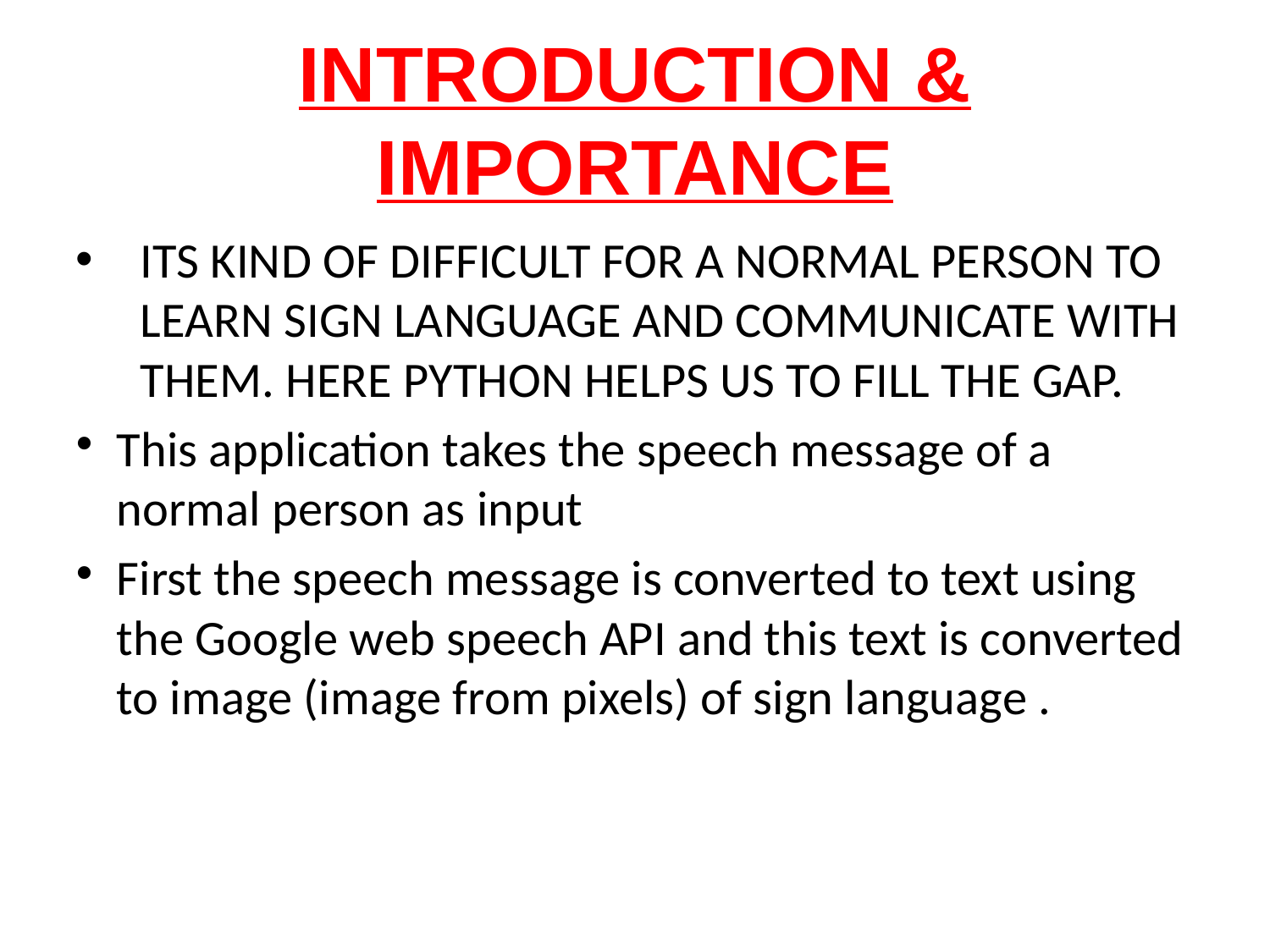

INTRODUCTION & IMPORTANCE
ITS KIND OF DIFFICULT FOR A NORMAL PERSON TO LEARN SIGN LANGUAGE AND COMMUNICATE WITH THEM. HERE PYTHON HELPS US TO FILL THE GAP.
This application takes the speech message of a normal person as input
First the speech message is converted to text using the Google web speech API and this text is converted to image (image from pixels) of sign language .